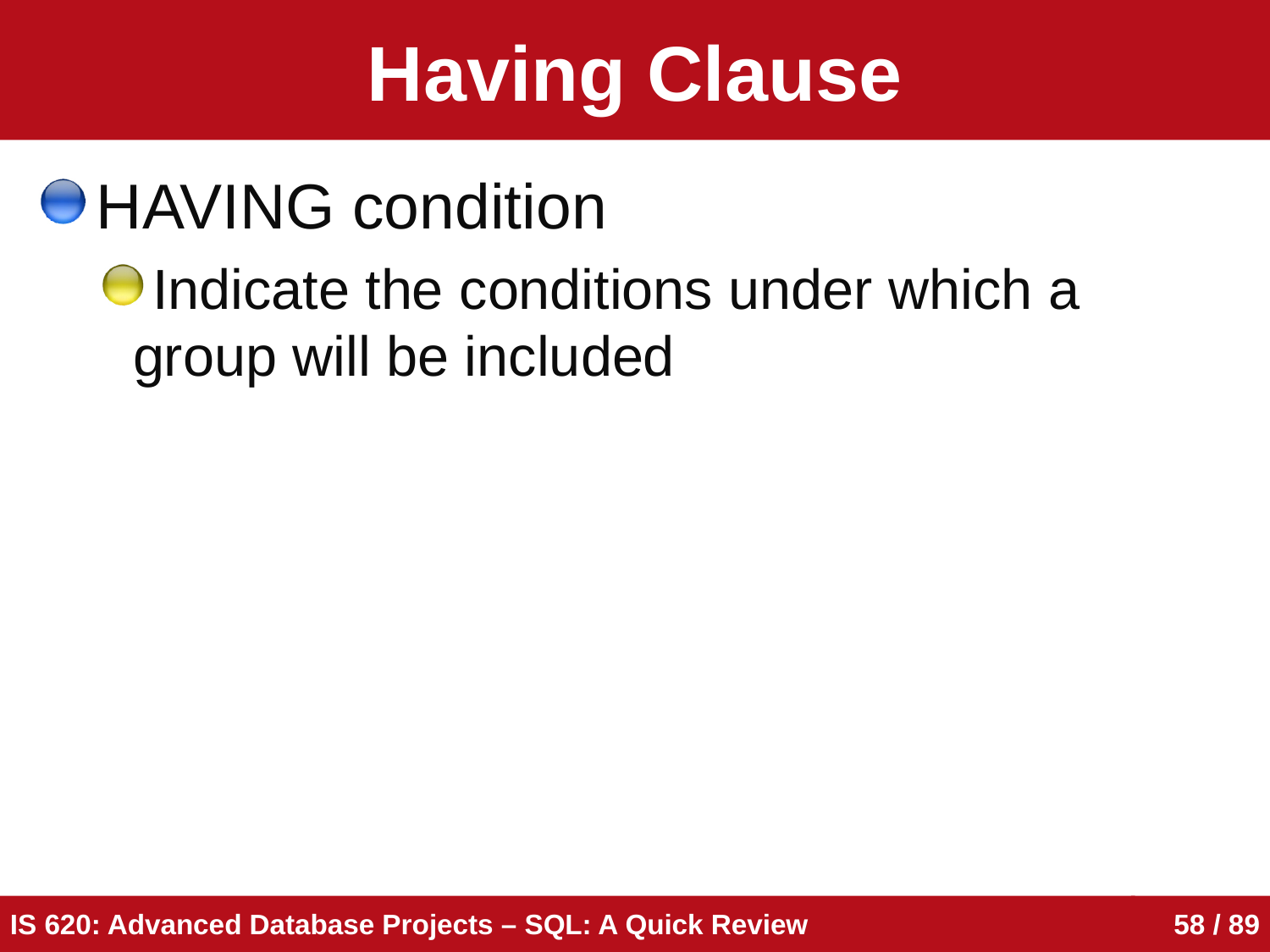

# Having Clause
HAVING condition
Indicate the conditions under which a group will be included